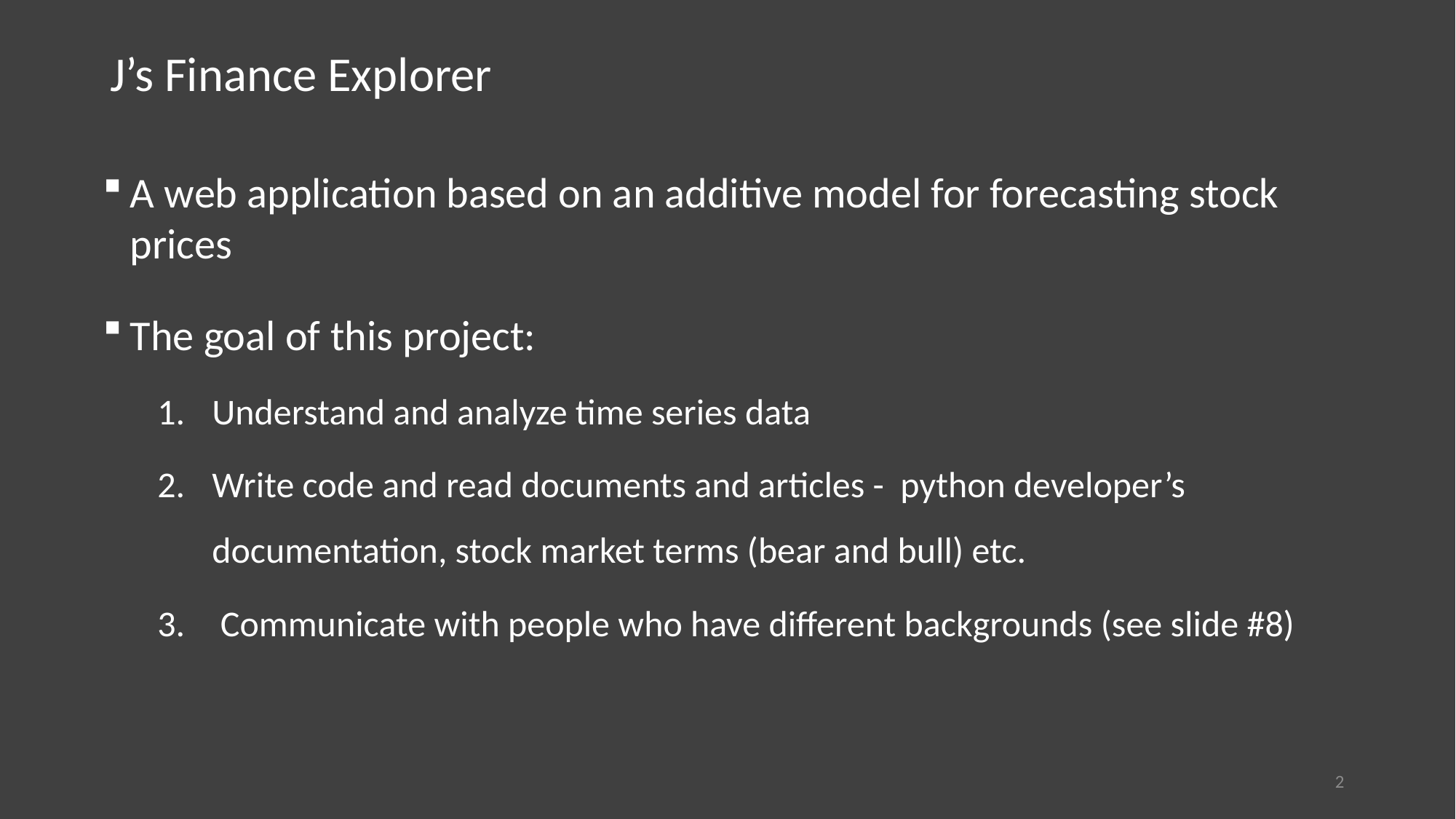

J’s Finance Explorer
A web application based on an additive model for forecasting stock prices
The goal of this project:
Understand and analyze time series data
Write code and read documents and articles -  python developer’s documentation, stock market terms (bear and bull) etc.
 Communicate with people who have different backgrounds (see slide #8)

2